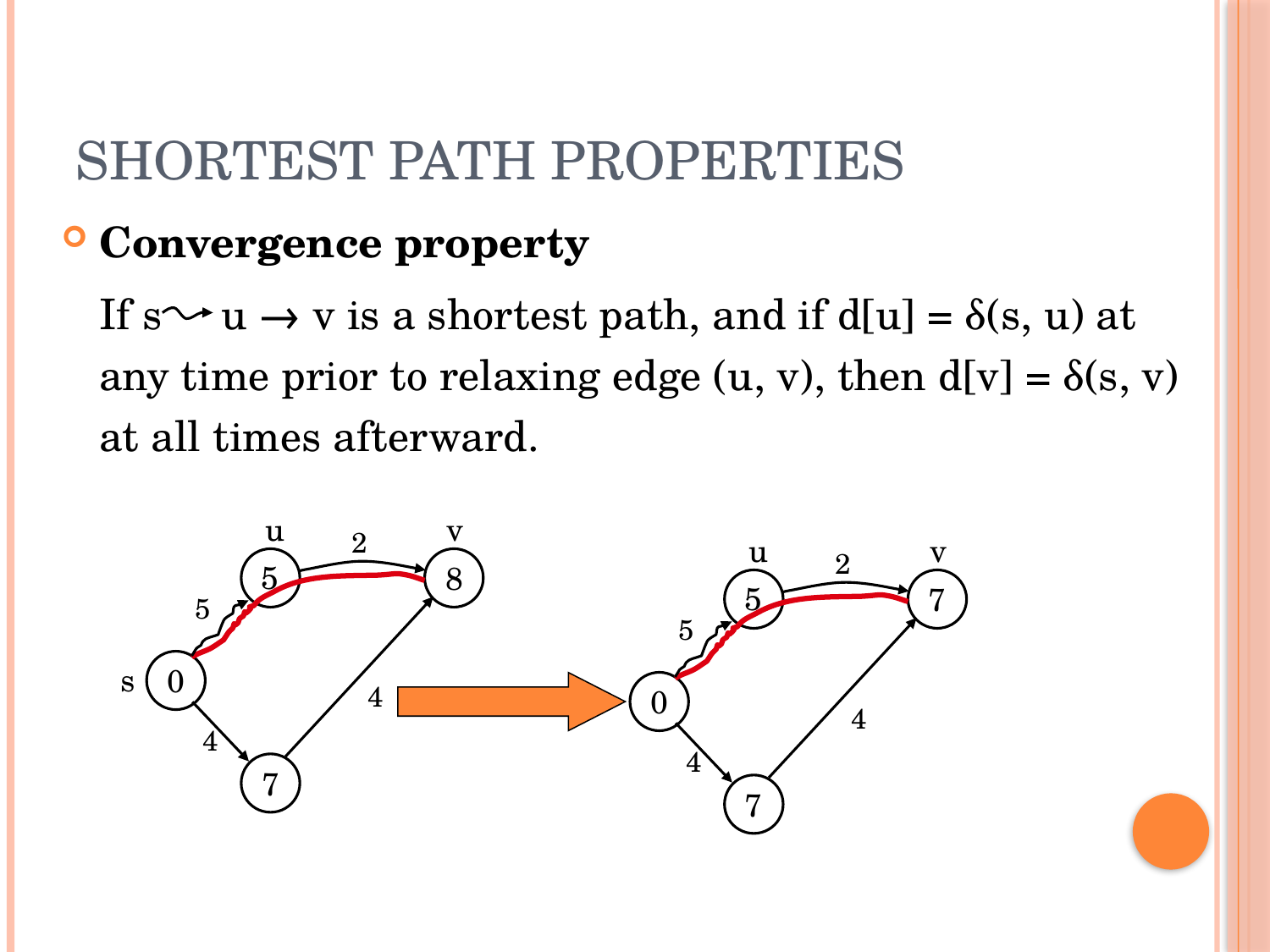

# Shortest Path Properties
Convergence property
	If s     u → v is a shortest path, and if d[u] = δ(s, u) at any time prior to relaxing edge (u, v), then d[v] = δ(s, v) at all times afterward.

u
v
2
u
v
2
6
∞
5
8
11

6
∞

5
7
11

5

5

0
s
0

4
4

4

4
7
7